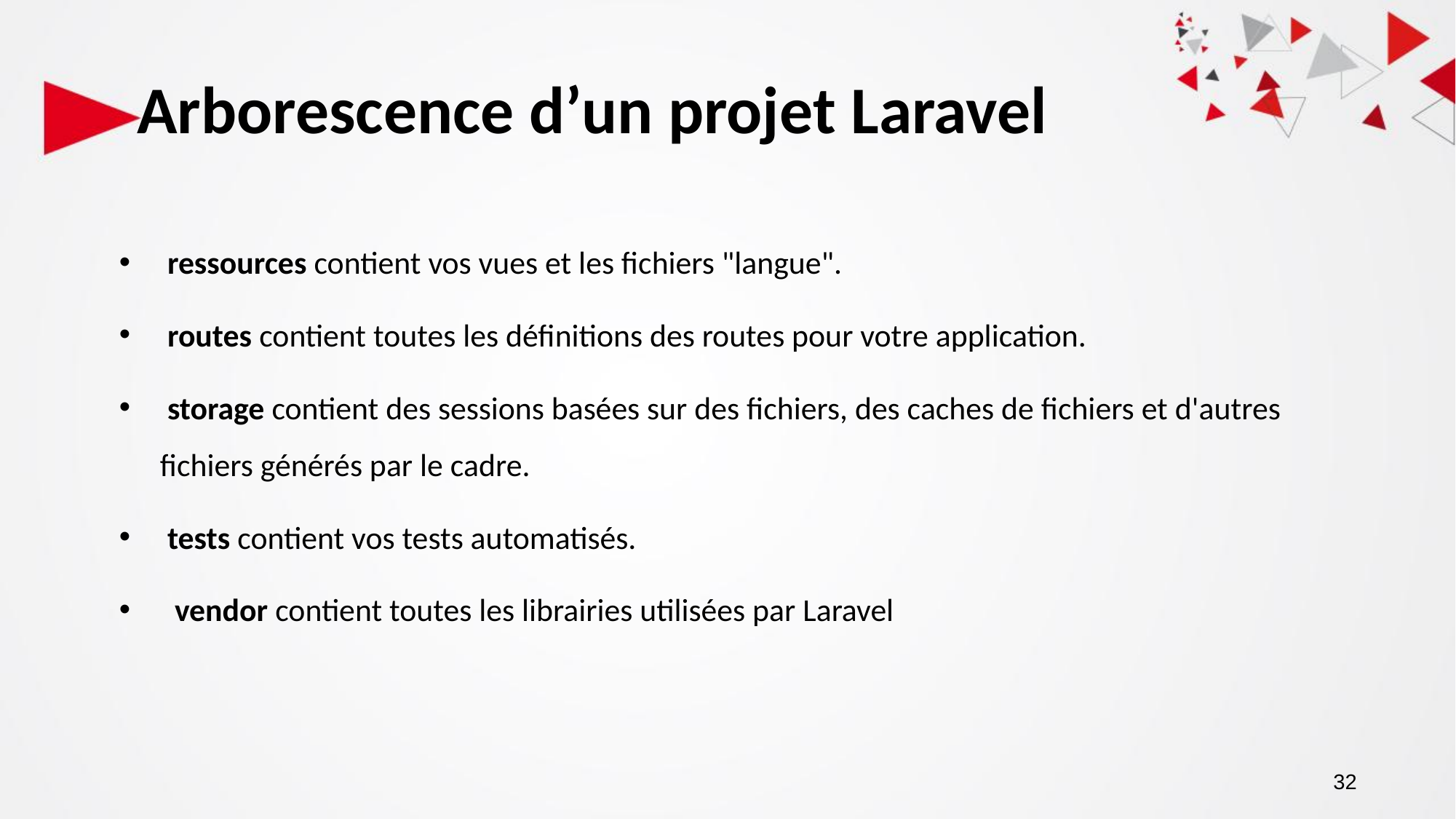

# Arborescence d’un projet Laravel
 ressources contient vos vues et les fichiers "langue".
 routes contient toutes les définitions des routes pour votre application.
 storage contient des sessions basées sur des fichiers, des caches de fichiers et d'autres fichiers générés par le cadre.
 tests contient vos tests automatisés.
  vendor contient toutes les librairies utilisées par Laravel
32